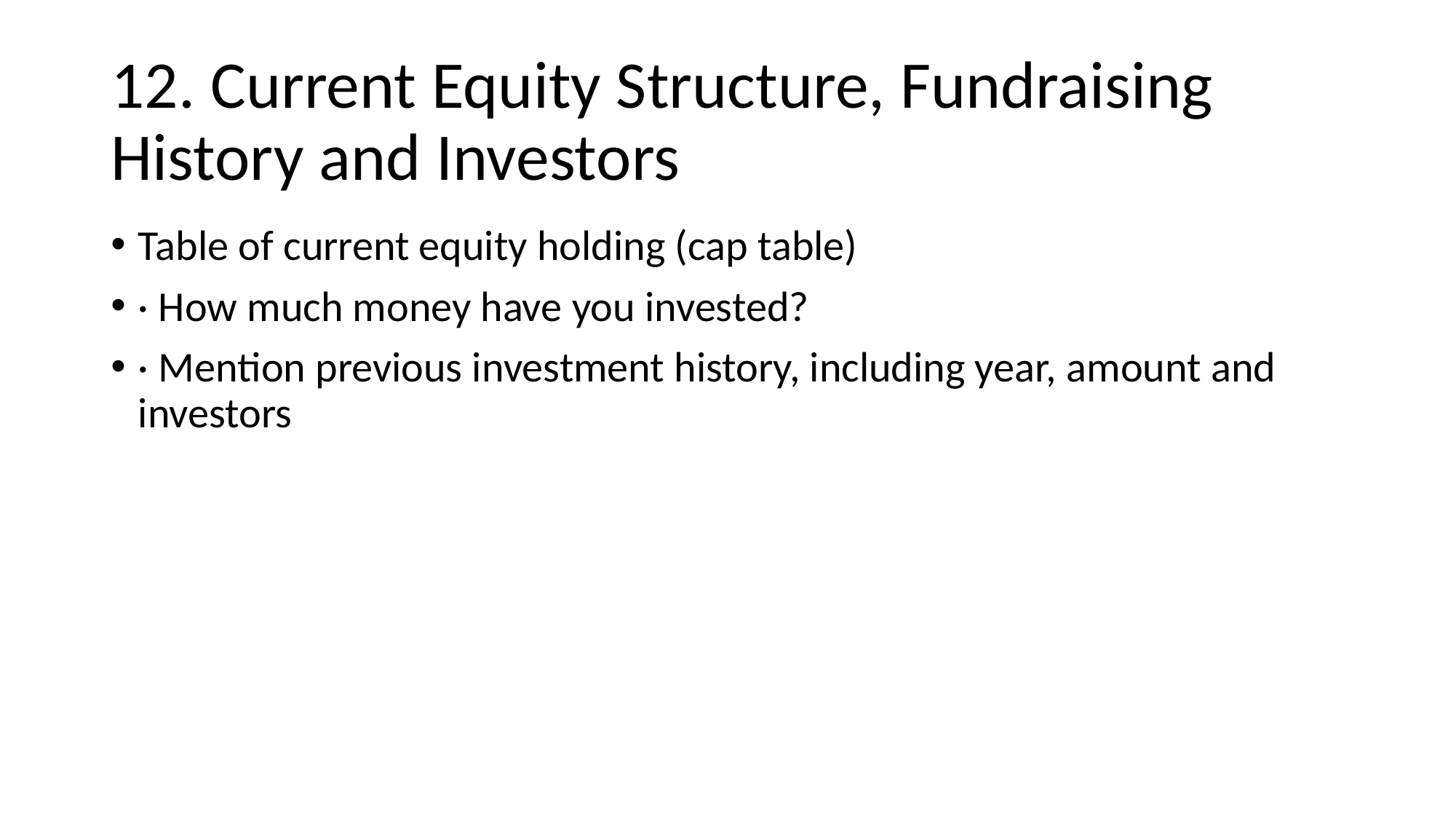

# 12. Current Equity Structure, Fundraising History and Investors
Table of current equity holding (cap table)
· How much money have you invested?
· Mention previous investment history, including year, amount and investors